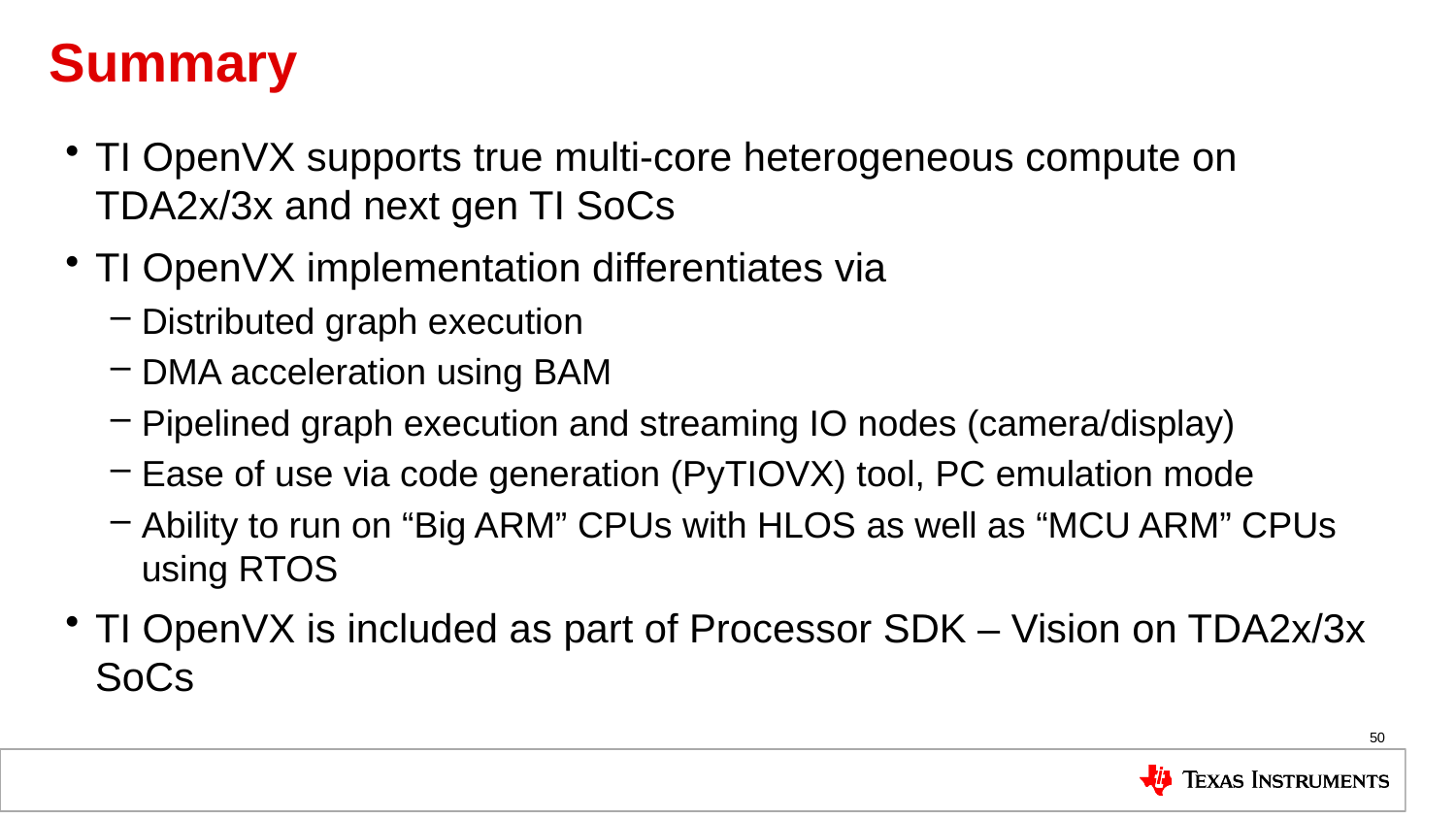

# Summary
TI OpenVX supports true multi-core heterogeneous compute on TDA2x/3x and next gen TI SoCs
TI OpenVX implementation differentiates via
Distributed graph execution
DMA acceleration using BAM
Pipelined graph execution and streaming IO nodes (camera/display)
Ease of use via code generation (PyTIOVX) tool, PC emulation mode
Ability to run on “Big ARM” CPUs with HLOS as well as “MCU ARM” CPUs using RTOS
TI OpenVX is included as part of Processor SDK – Vision on TDA2x/3x SoCs
50